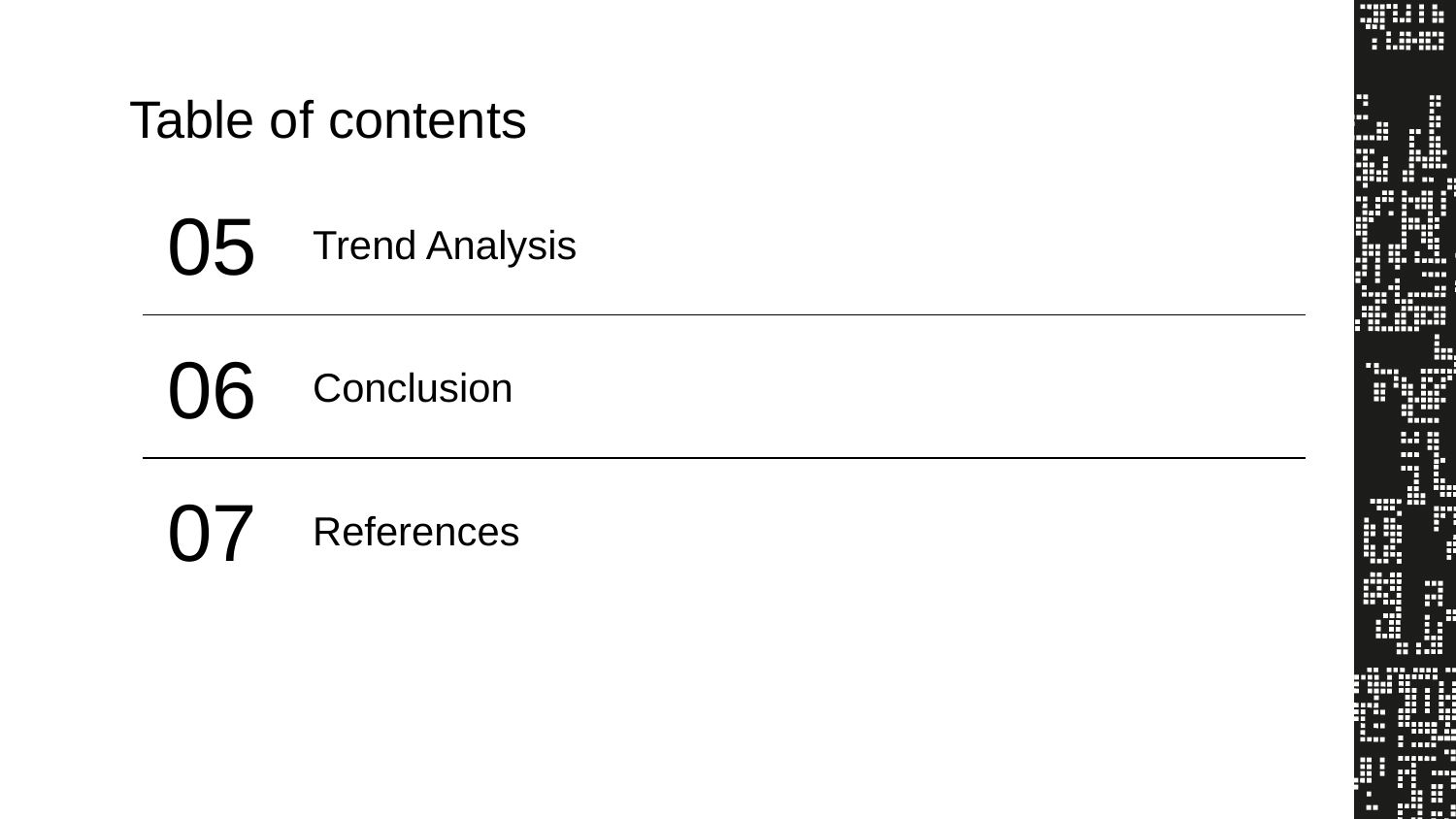

# Table of contents
05
Trend Analysis
06
Conclusion
07
References